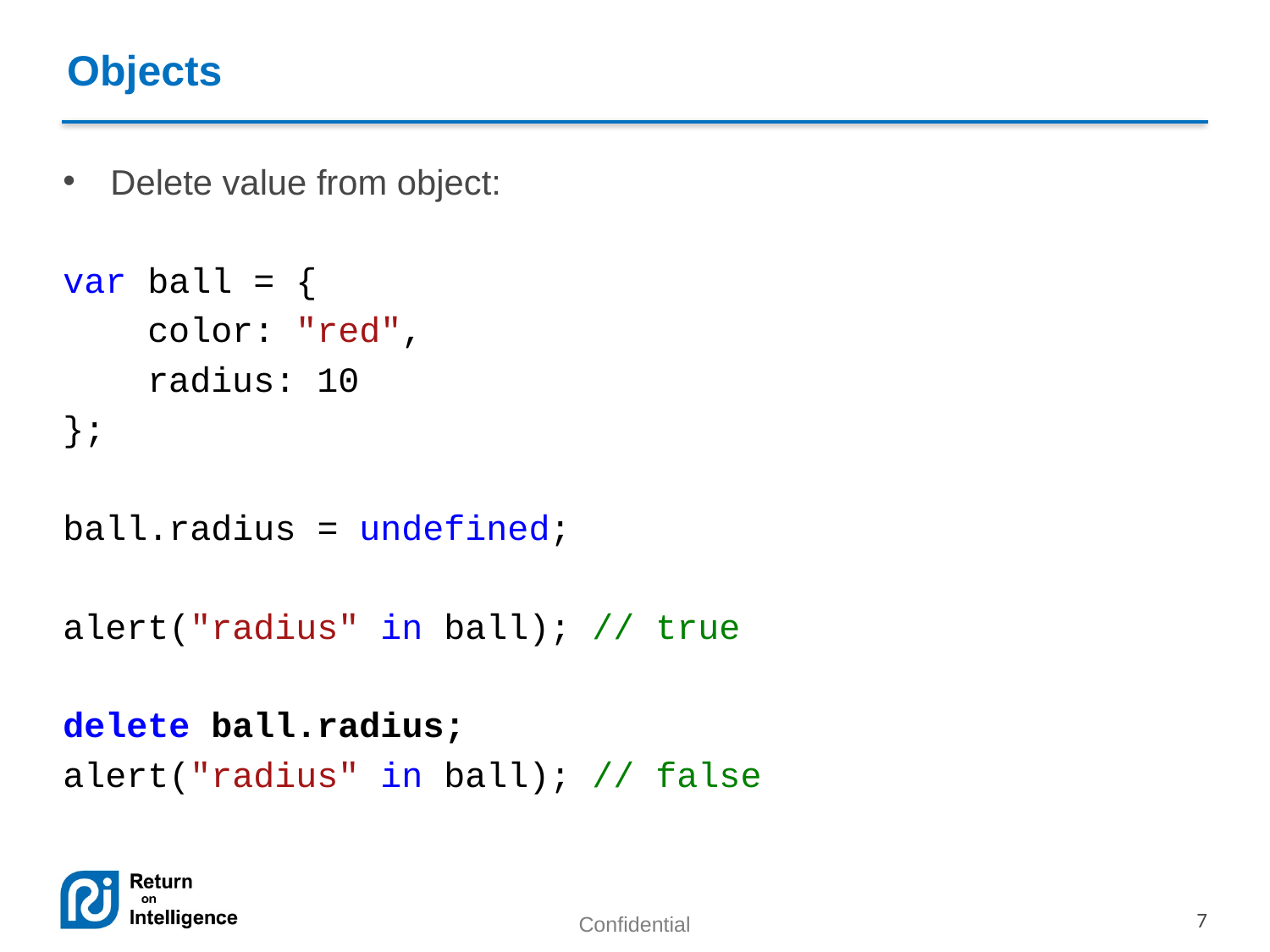

Objects
Delete value from object:

var ball = {
    color: "red",
    radius: 10
};

ball.radius = undefined;

alert("radius" in ball); // true

delete ball.radius;
alert("radius" in ball); // false